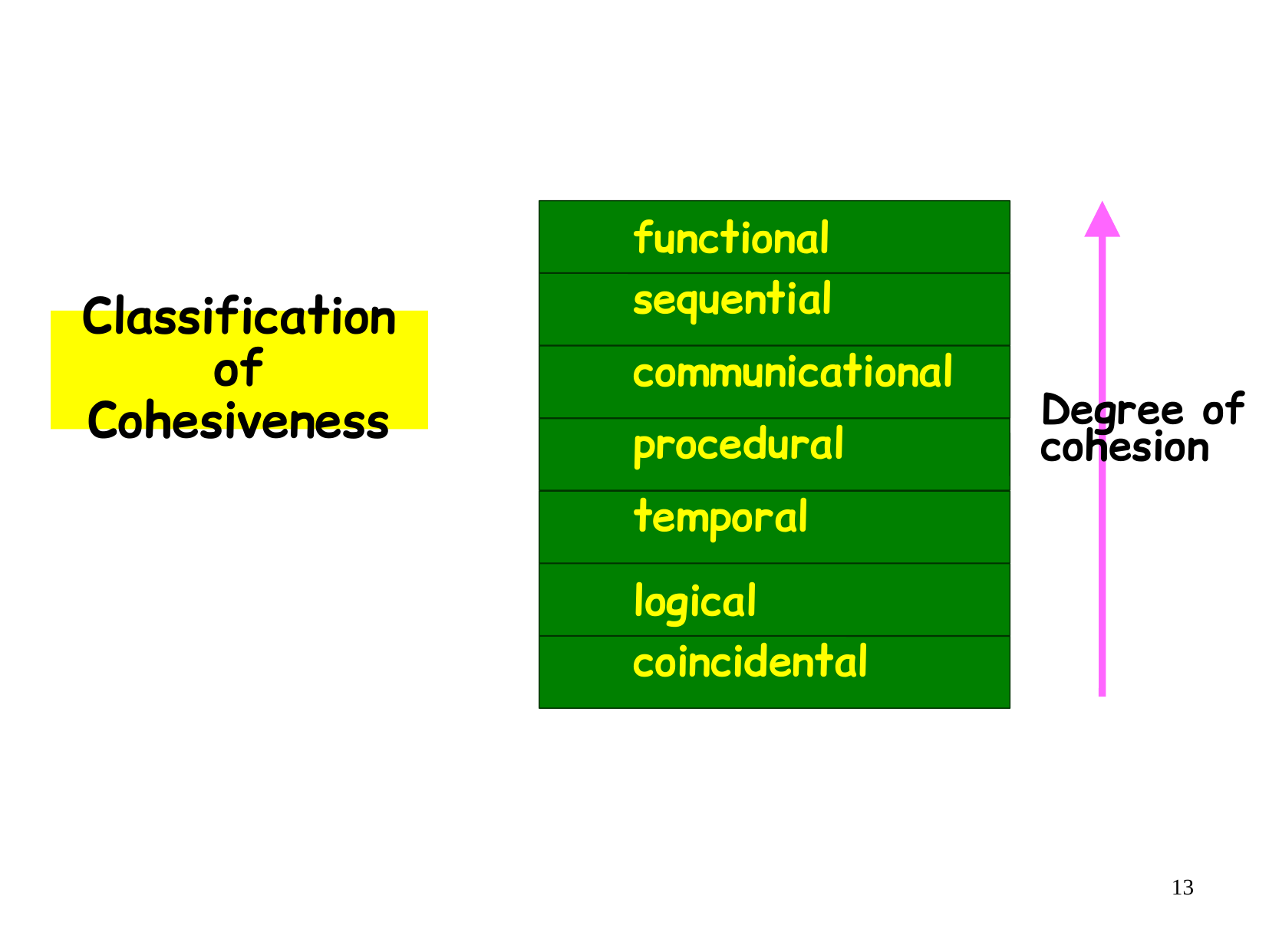

functional

sequential

communicational

procedural

temporal

logical
coincidental

# Classification of Cohesiveness
Degree of
cohesion